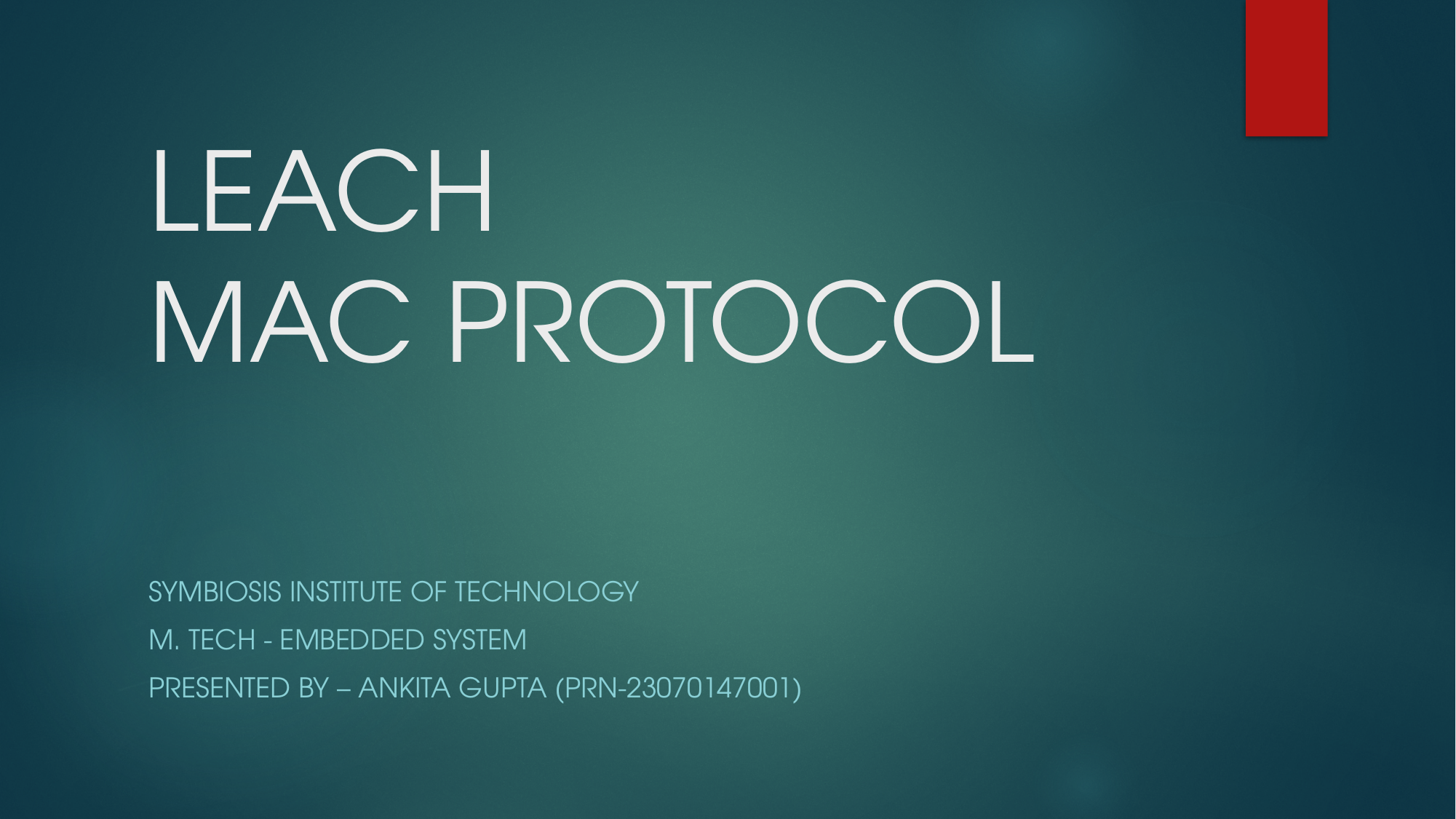

# LEACH MAC PROTOCOL
Symbiosis Institute of Technology
m. tech - Embedded system
Presented by – Ankita Gupta (PRN-23070147001)